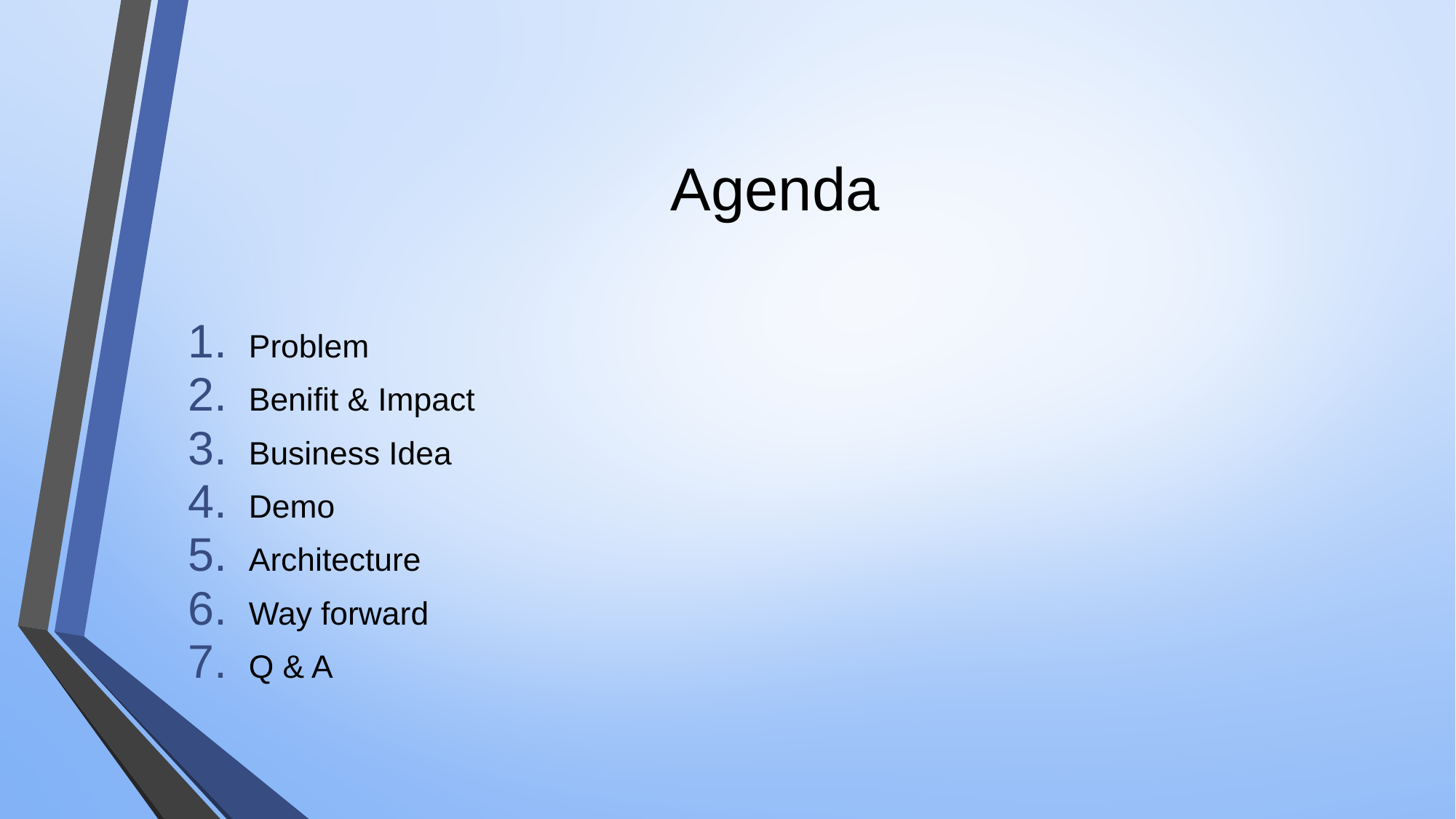

# Agenda
Problem
Benifit & Impact
Business Idea
Demo
Architecture
Way forward
Q & A